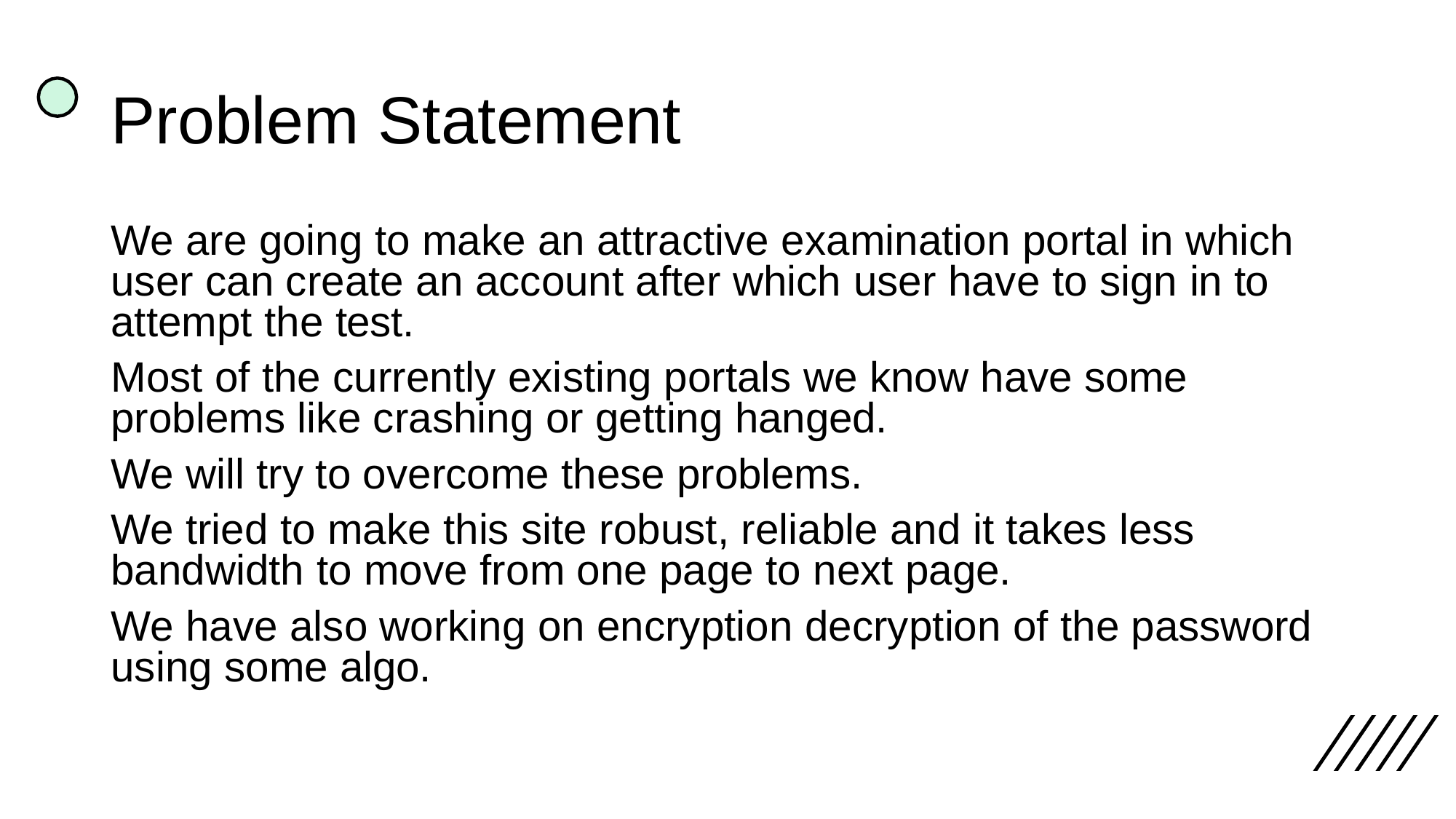

# Problem Statement
We are going to make an attractive examination portal in which user can create an account after which user have to sign in to attempt the test.
Most of the currently existing portals we know have some problems like crashing or getting hanged.
We will try to overcome these problems.
We tried to make this site robust, reliable and it takes less bandwidth to move from one page to next page.
We have also working on encryption decryption of the password using some algo.